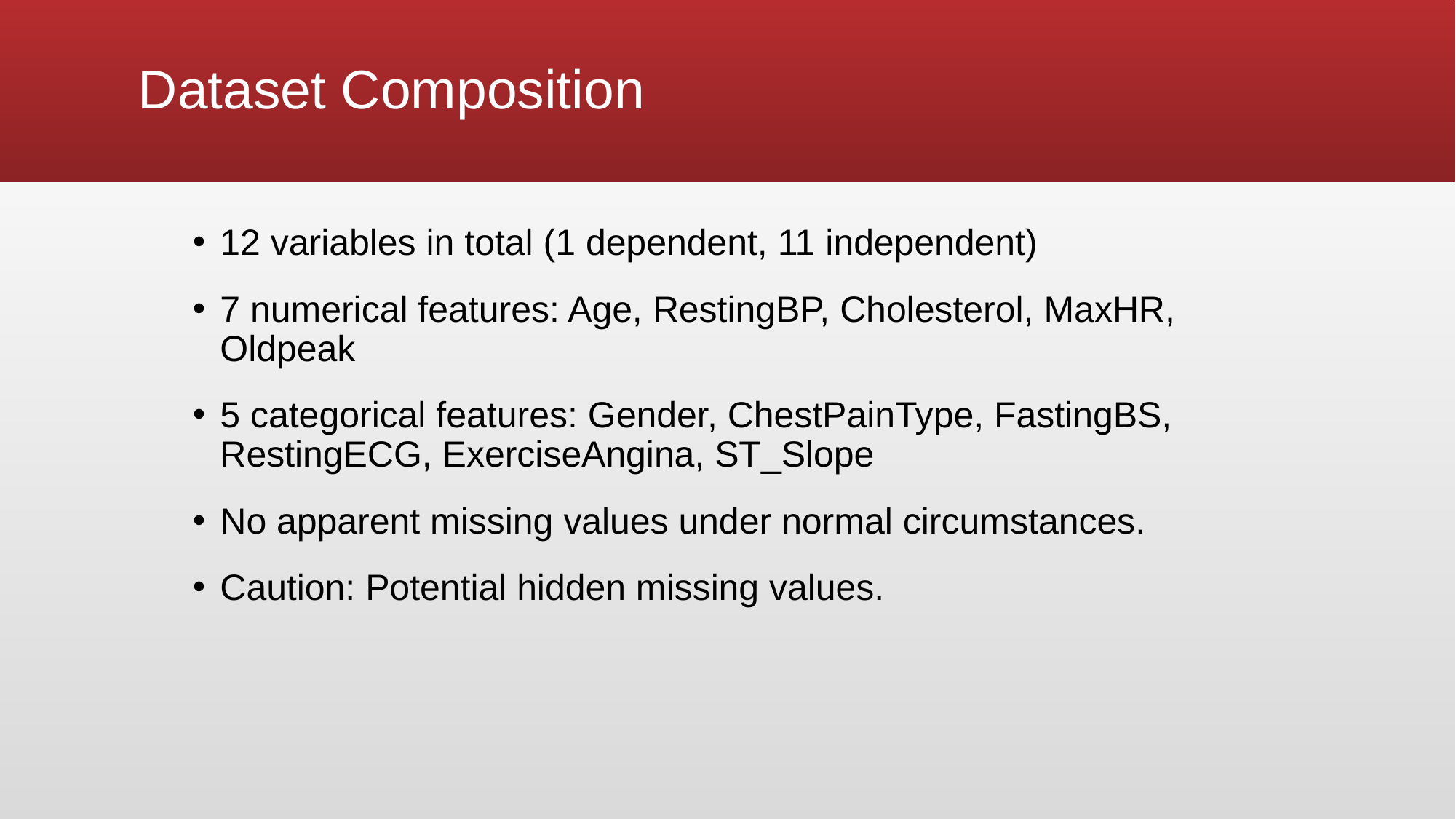

# Dataset Composition
12 variables in total (1 dependent, 11 independent)
7 numerical features: Age, RestingBP, Cholesterol, MaxHR, Oldpeak
5 categorical features: Gender, ChestPainType, FastingBS, RestingECG, ExerciseAngina, ST_Slope
No apparent missing values under normal circumstances.
Caution: Potential hidden missing values.